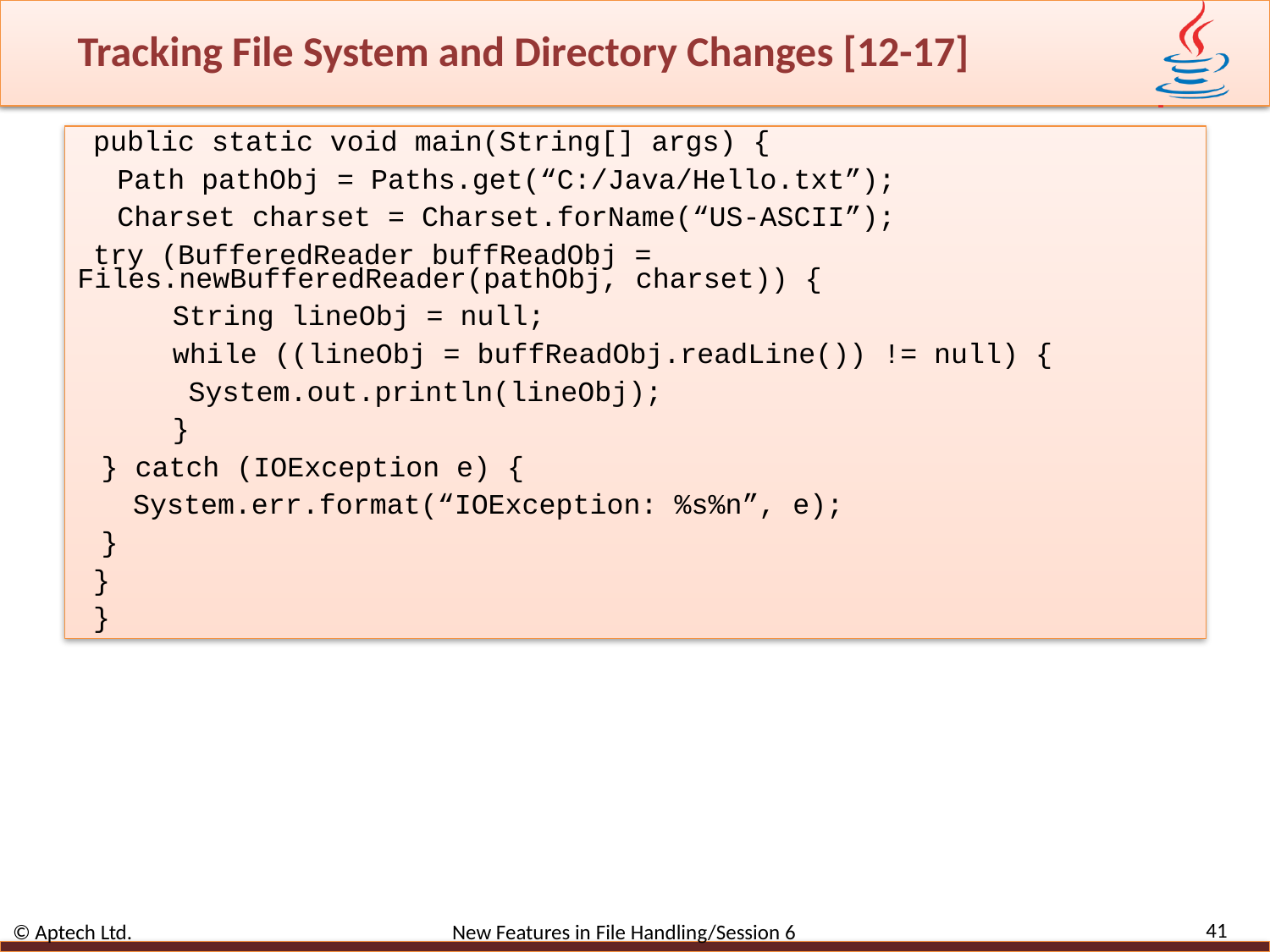

# Tracking File System and Directory Changes [12-17]
public static void main(String[] args) {
Path pathObj = Paths.get(“C:/Java/Hello.txt”);
Charset charset = Charset.forName(“US-ASCII”);
try (BufferedReader buffReadObj = Files.newBufferedReader(pathObj, charset)) {
String lineObj = null;
while ((lineObj = buffReadObj.readLine()) != null) {
System.out.println(lineObj);
}
} catch (IOException e) {
System.err.format(“IOException: %s%n”, e);
}
}
}

41
© Aptech Ltd.                                                                  New Features in File Handling/Session 6